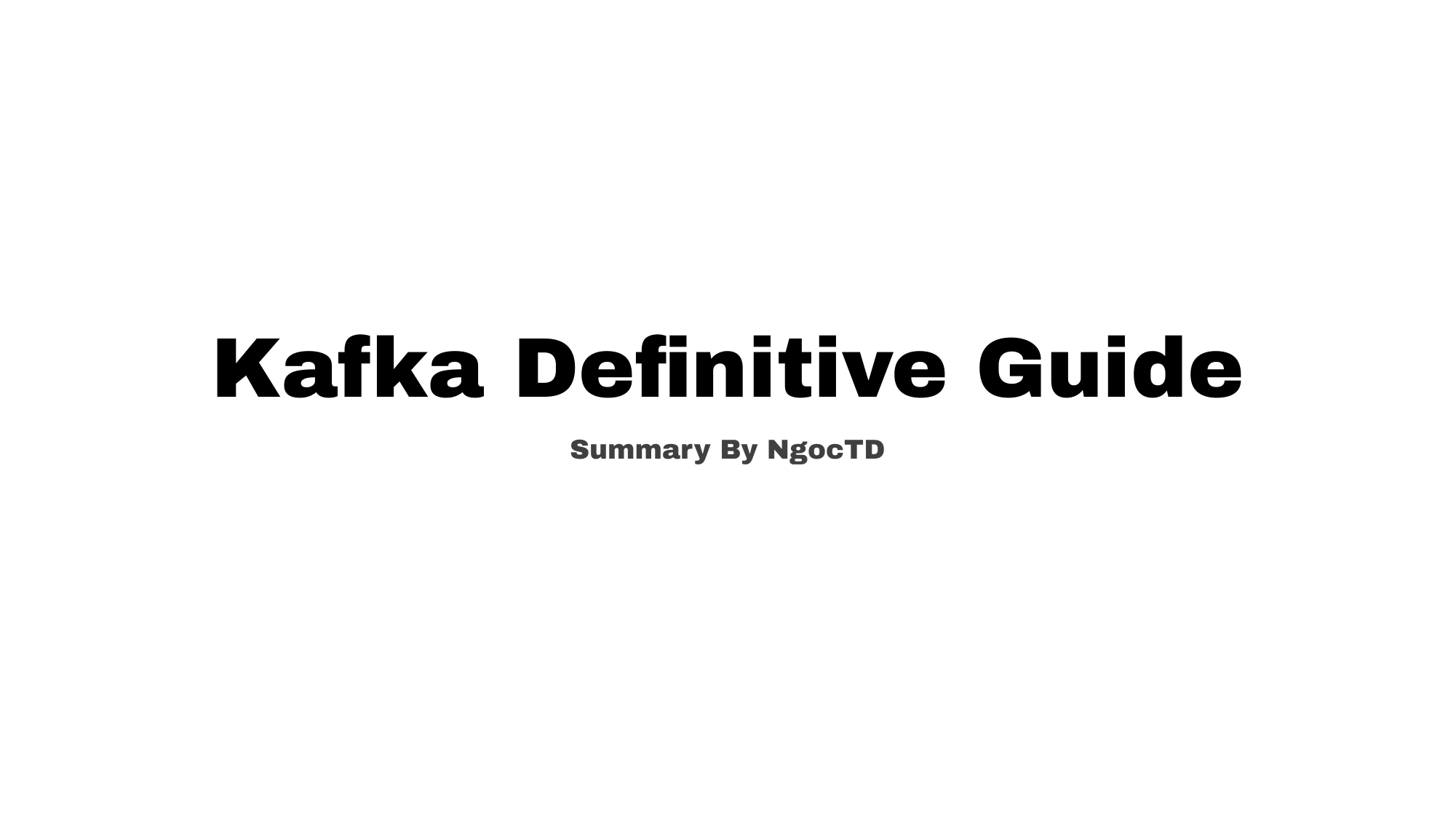

# Kafka Definitive Guide
Summary By NgocTD